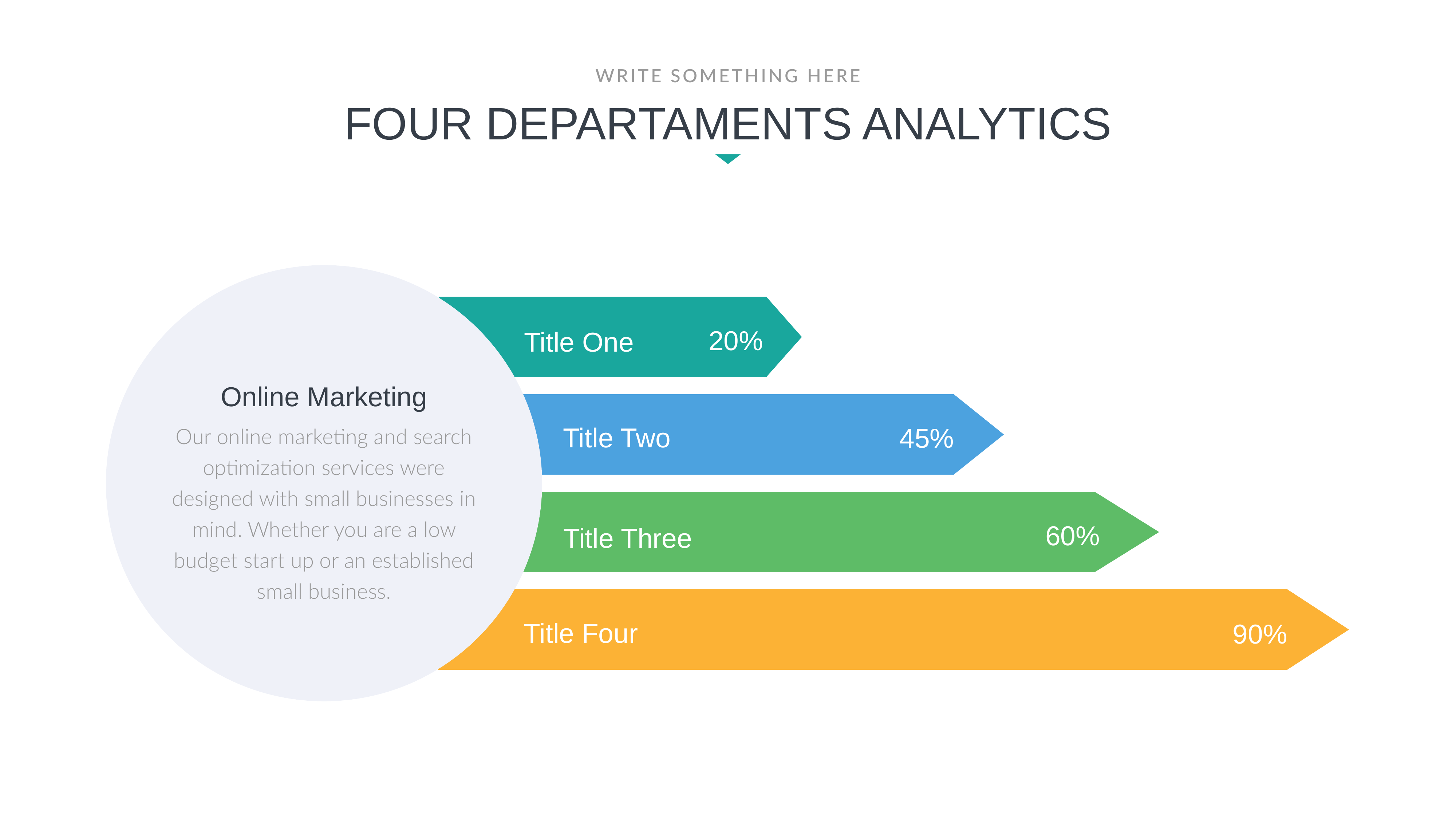

WRITE SOMETHING HERE
FOUR DEPARTAMENTS ANALYTICS

20%
Title One
Online Marketing
Our online marketing and search optimization services were designed with small businesses in mind. Whether you are a low budget start up or an established small business.

Title Two
45%

60%
Title Three

Title Four
90%